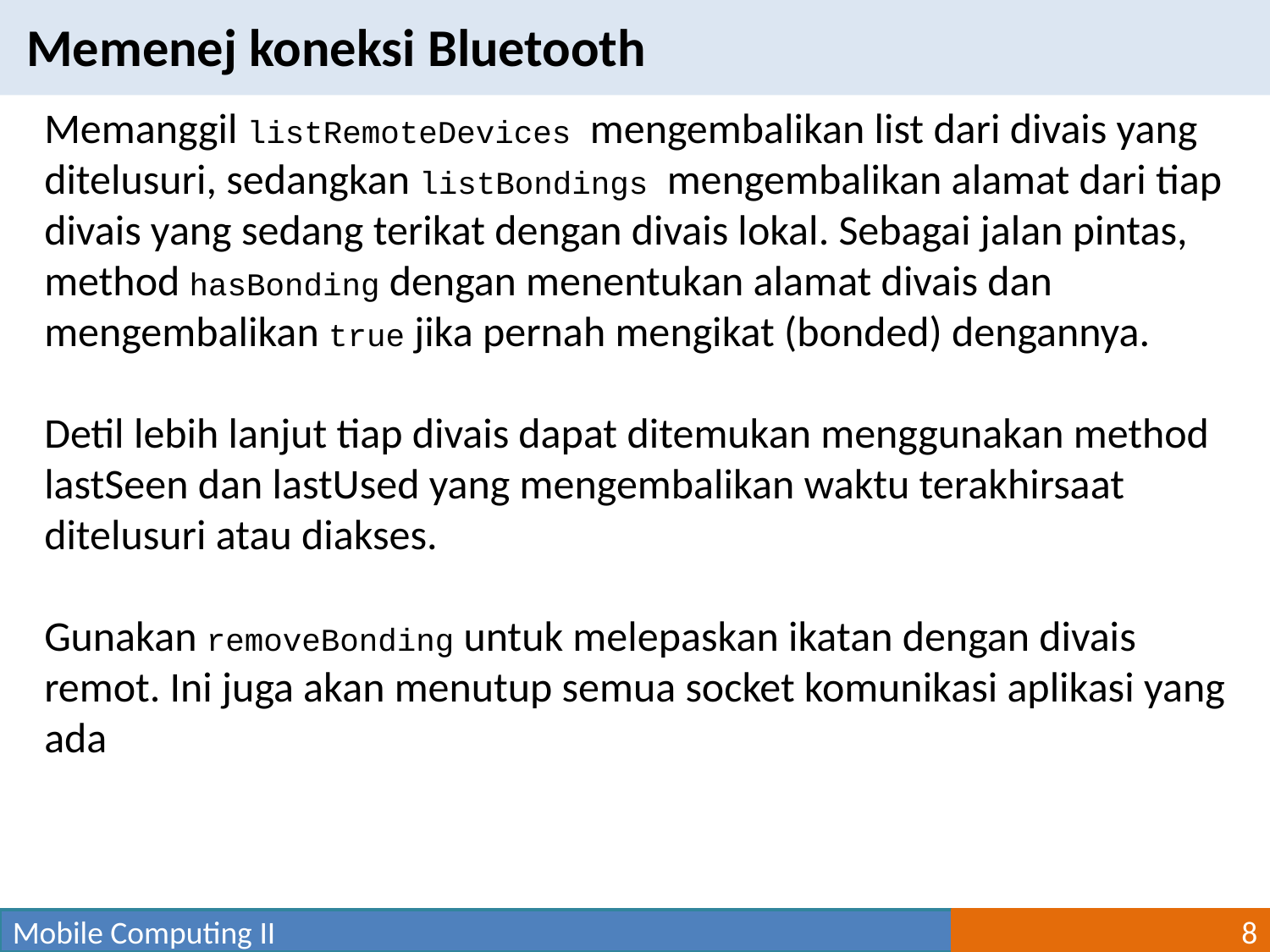

Memenej koneksi Bluetooth
Memanggil listRemoteDevices mengembalikan list dari divais yang ditelusuri, sedangkan listBondings mengembalikan alamat dari tiap divais yang sedang terikat dengan divais lokal. Sebagai jalan pintas, method hasBonding dengan menentukan alamat divais dan mengembalikan true jika pernah mengikat (bonded) dengannya.

Detil lebih lanjut tiap divais dapat ditemukan menggunakan method lastSeen dan lastUsed yang mengembalikan waktu terakhirsaat ditelusuri atau diakses.

Gunakan removeBonding untuk melepaskan ikatan dengan divais remot. Ini juga akan menutup semua socket komunikasi aplikasi yang ada
Mobile Computing II
8